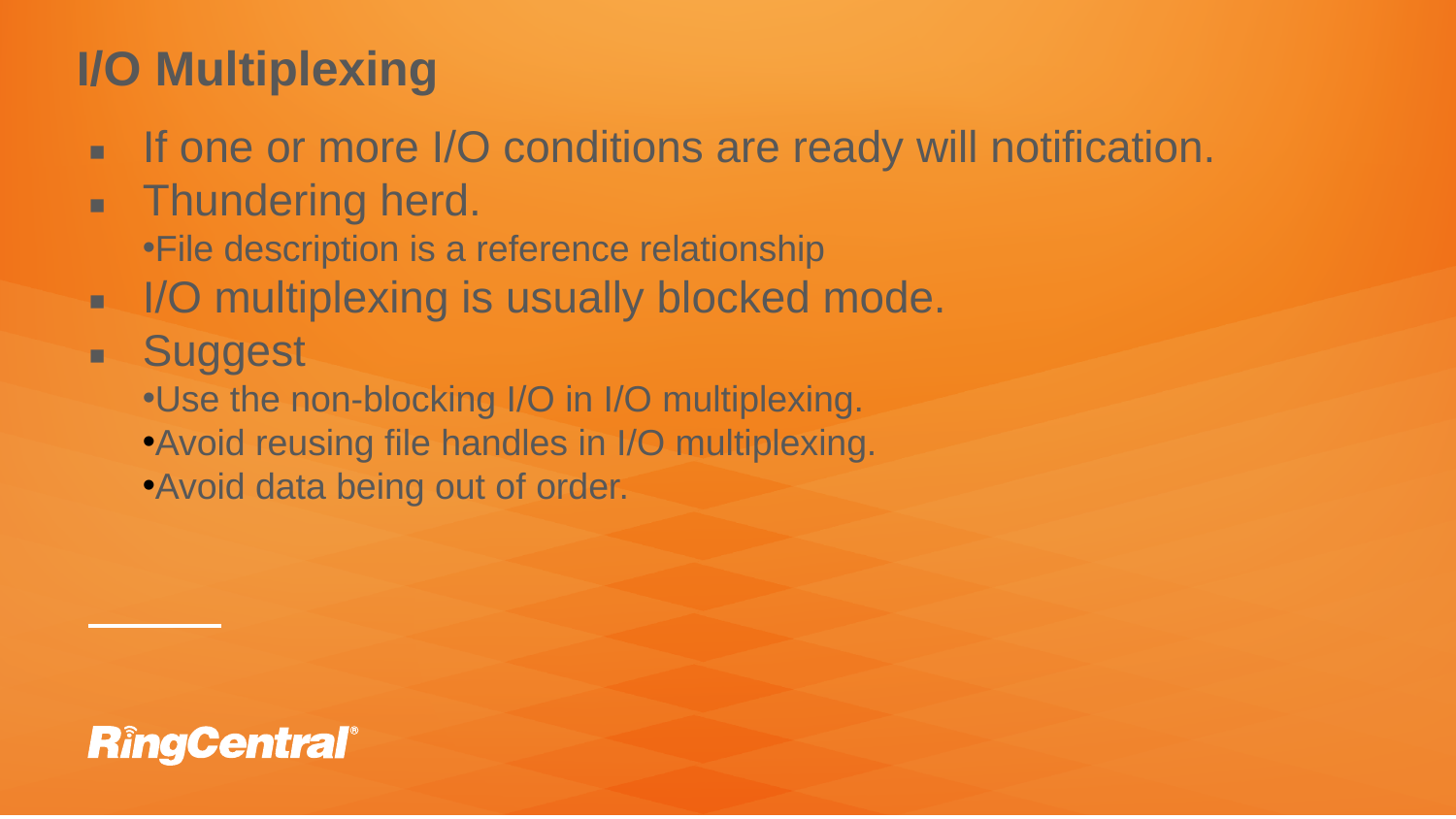

I/O Multiplexing
If one or more I/O conditions are ready will notification.
Thundering herd.
File description is a reference relationship
I/O multiplexing is usually blocked mode.
Suggest
Use the non-blocking I/O in I/O multiplexing.
Avoid reusing file handles in I/O multiplexing.
Avoid data being out of order.